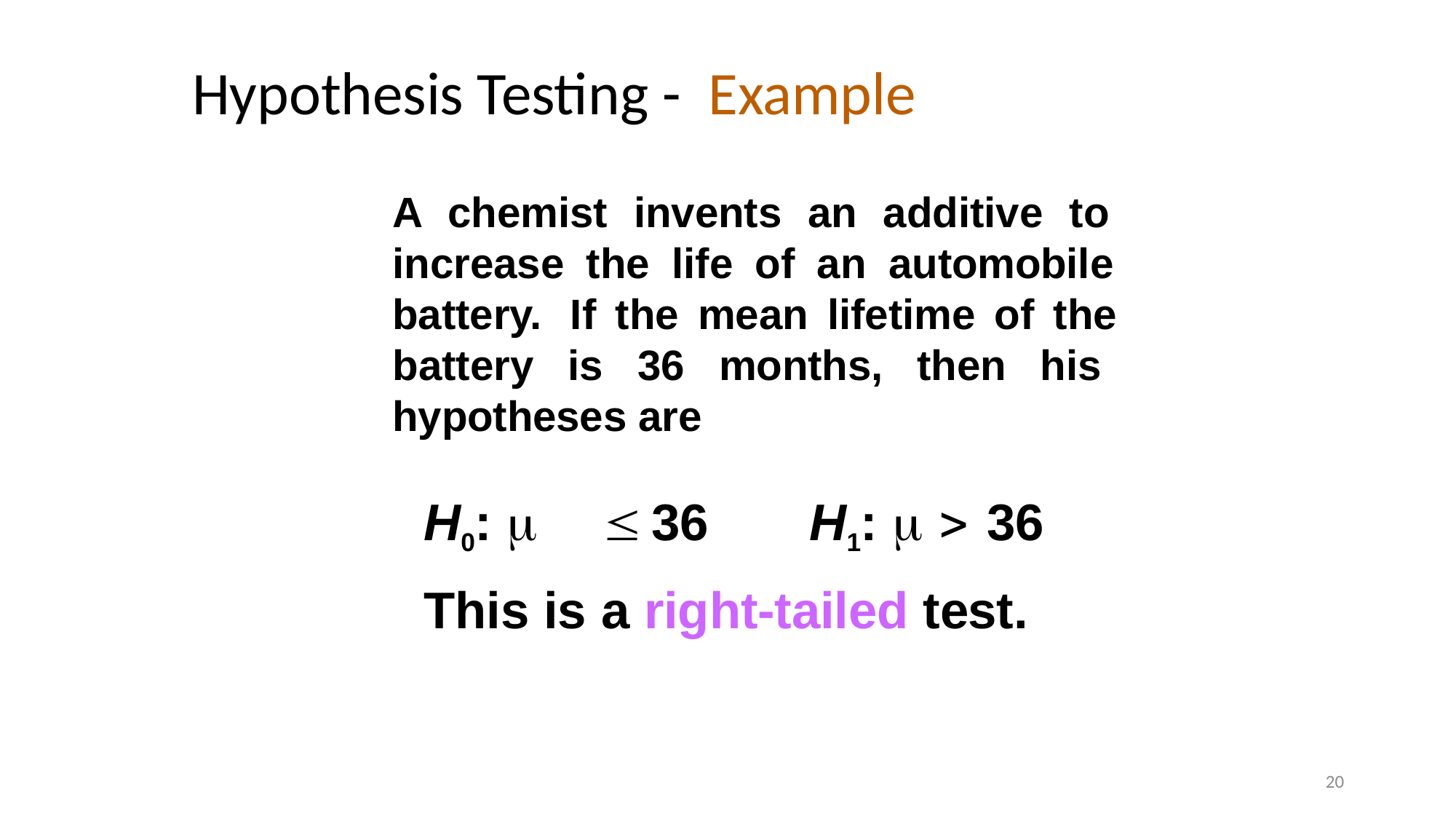

# Hypothesis Testing -  Example
A chemist invents an additive to  increase the life of an automobile  battery.	If the mean lifetime of the  battery is 36 months, then his  hypotheses are
H0: μ	≤	36	H1: μ	> 36
This is a right-tailed test.
20